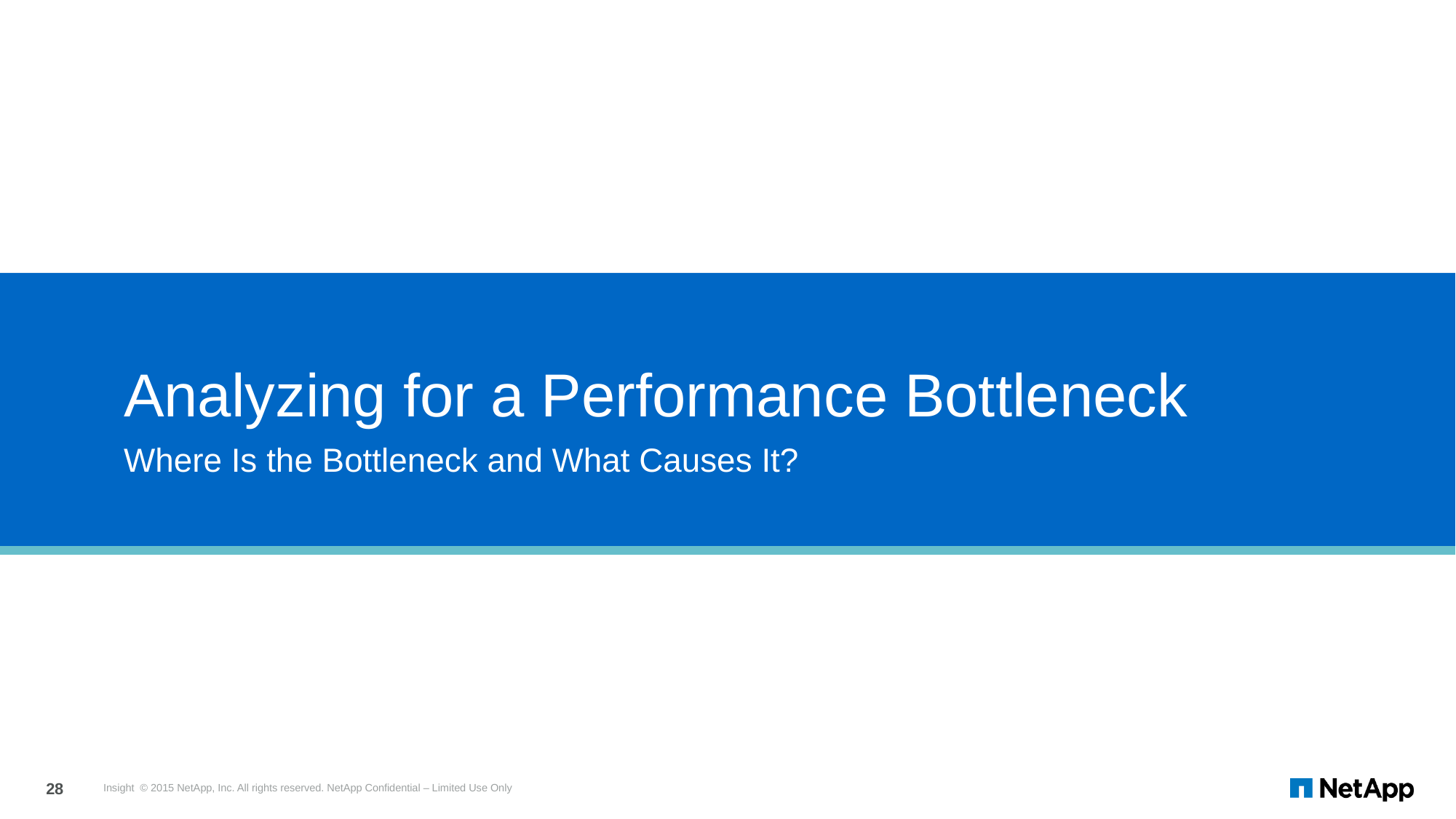

# Analyzing for a Performance Bottleneck
Where Is the Bottleneck and What Causes It?
Insight  © 2015 NetApp, Inc. All rights reserved. NetApp Confidential – Limited Use Only
28